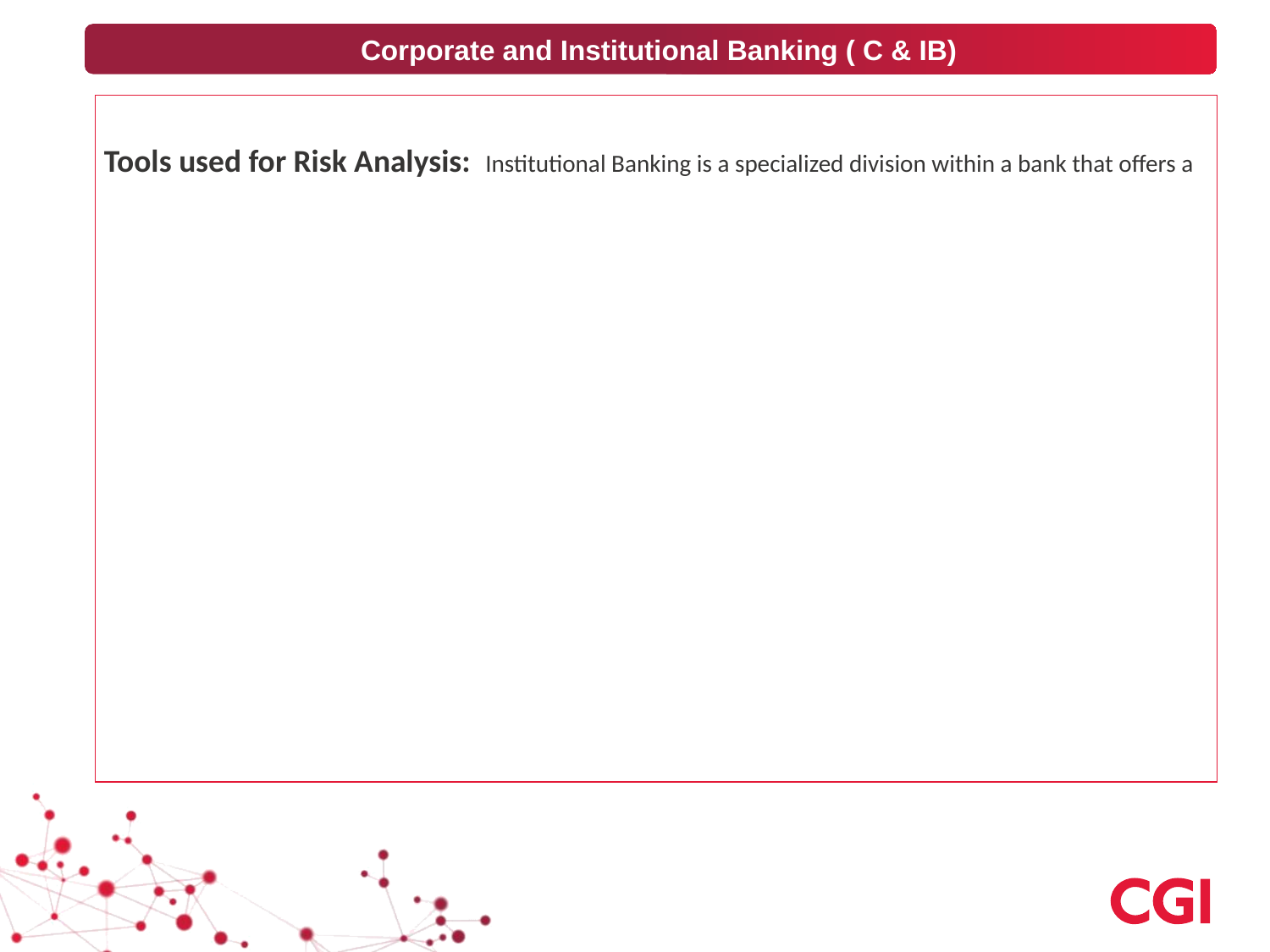

Corporate and Institutional Banking ( C & IB)

Tools used for Risk Analysis:  Institutional Banking is a specialized division within a bank that offers a